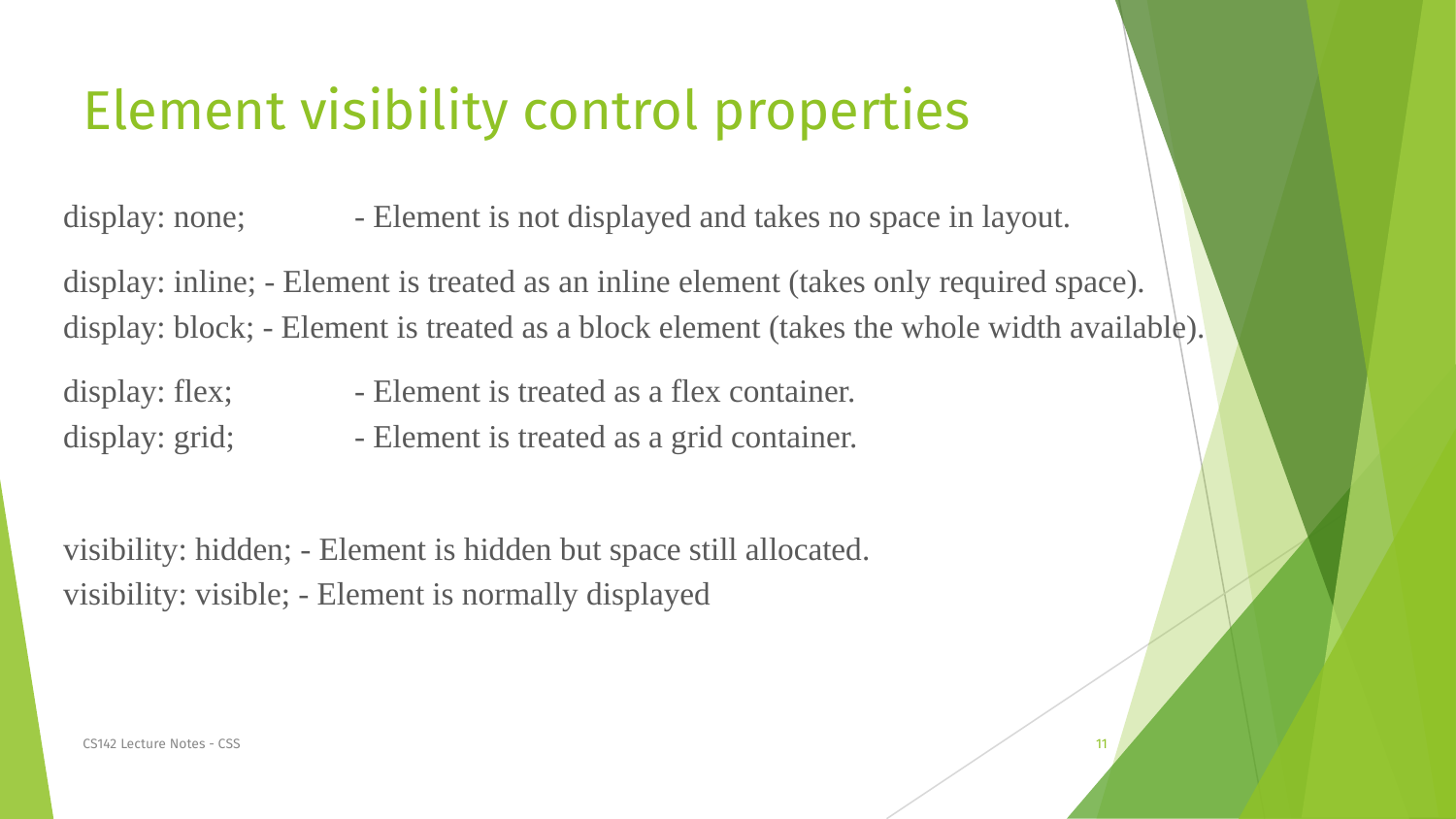

# Element visibility control properties
display: none;	- Element is not displayed and takes no space in layout.
display: inline; - Element is treated as an inline element (takes only required space).
display: block; - Element is treated as a block element (takes the whole width available).
display: flex;	- Element is treated as a flex container.
display: grid;	- Element is treated as a grid container.

visibility: hidden; - Element is hidden but space still allocated.
visibility: visible; - Element is normally displayed
CS142 Lecture Notes - CSS
11